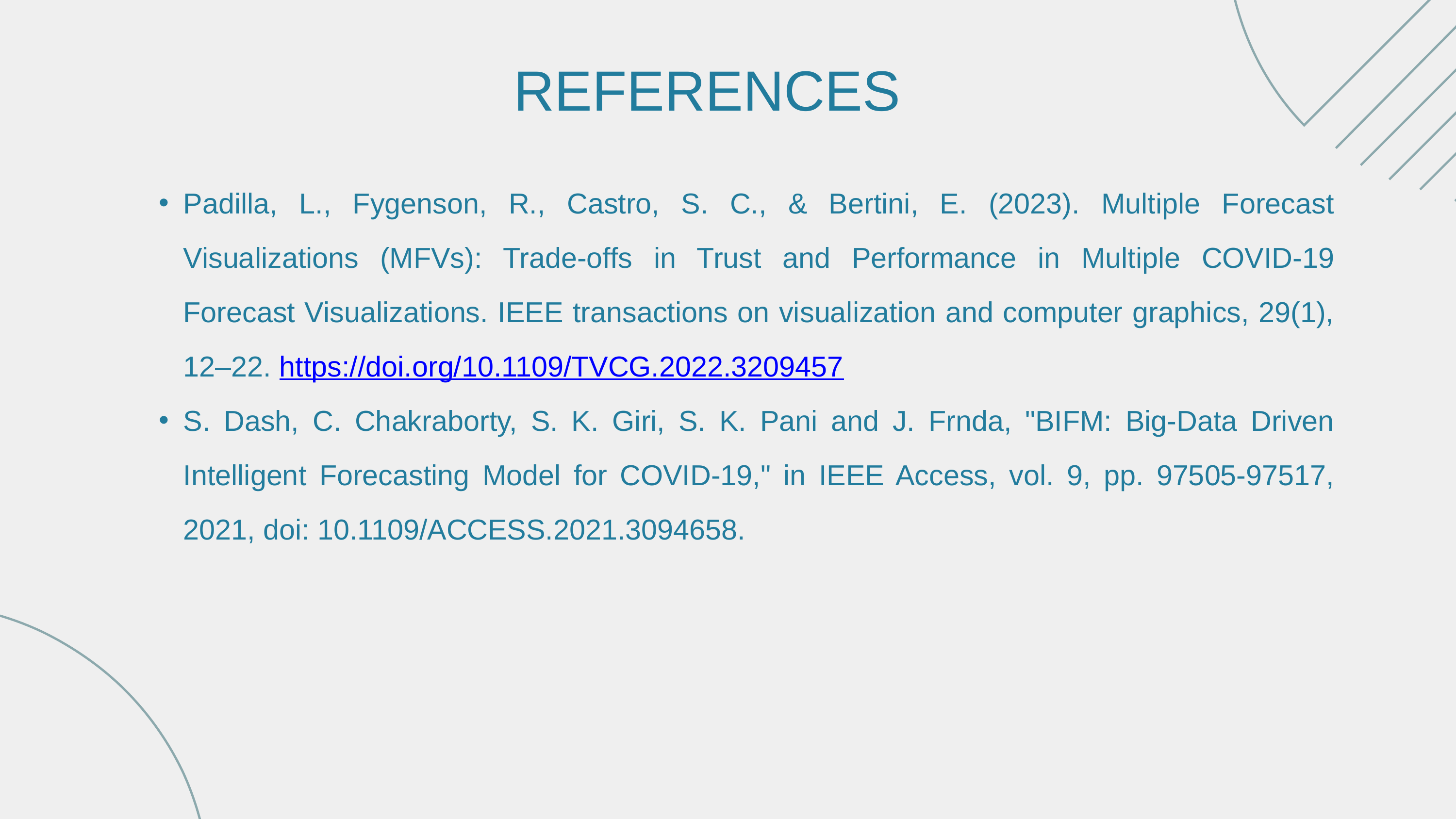

REFERENCES
Padilla, L., Fygenson, R., Castro, S. C., & Bertini, E. (2023). Multiple Forecast Visualizations (MFVs): Trade-offs in Trust and Performance in Multiple COVID-19 Forecast Visualizations. IEEE transactions on visualization and computer graphics, 29(1), 12–22. https://doi.org/10.1109/TVCG.2022.3209457
S. Dash, C. Chakraborty, S. K. Giri, S. K. Pani and J. Frnda, "BIFM: Big-Data Driven Intelligent Forecasting Model for COVID-19," in IEEE Access, vol. 9, pp. 97505-97517, 2021, doi: 10.1109/ACCESS.2021.3094658.